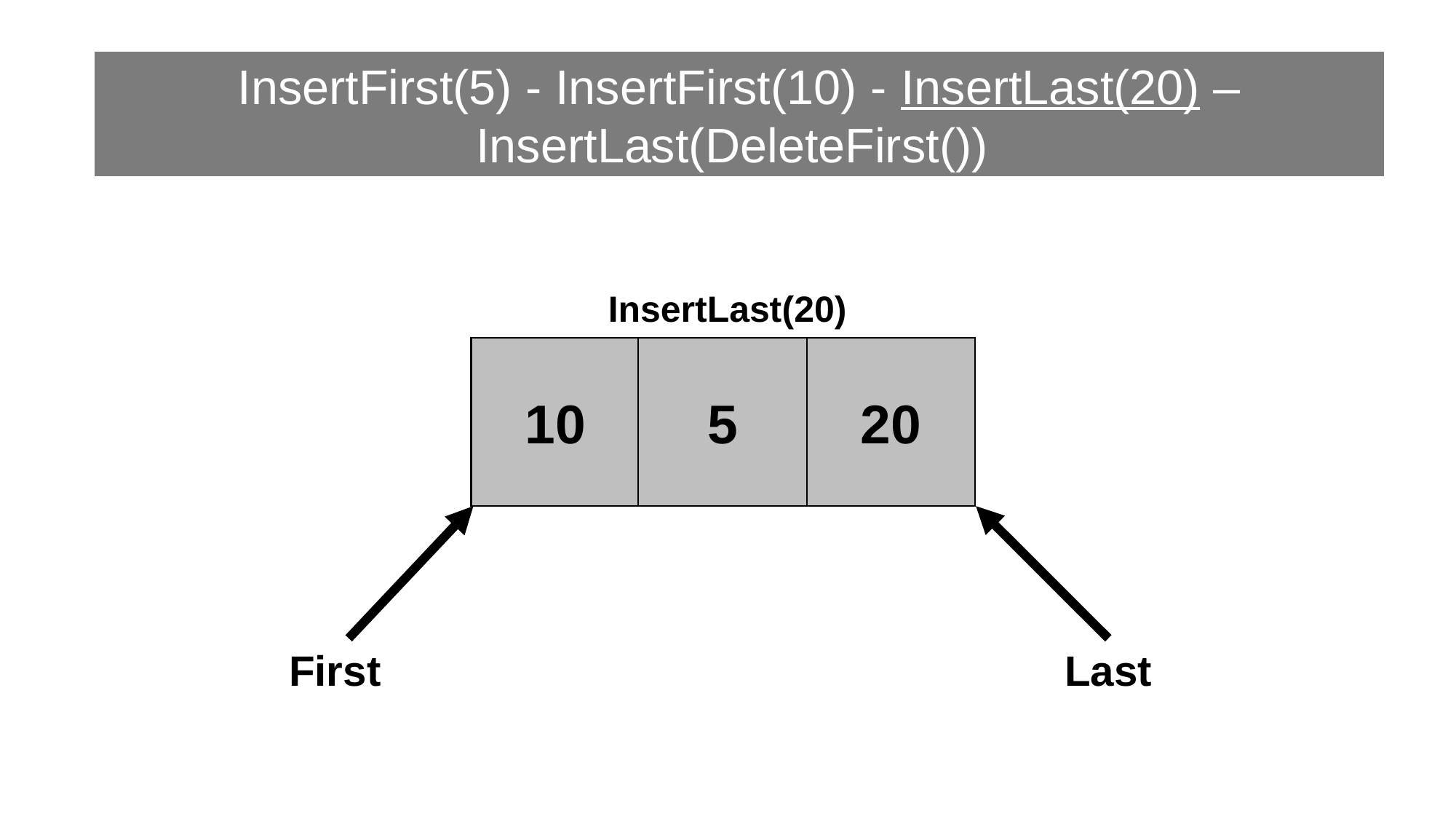

InsertFirst(5) - InsertFirst(10) - InsertLast(20) – InsertLast(DeleteFirst())
InsertLast(20)
20
10
5
First
Last